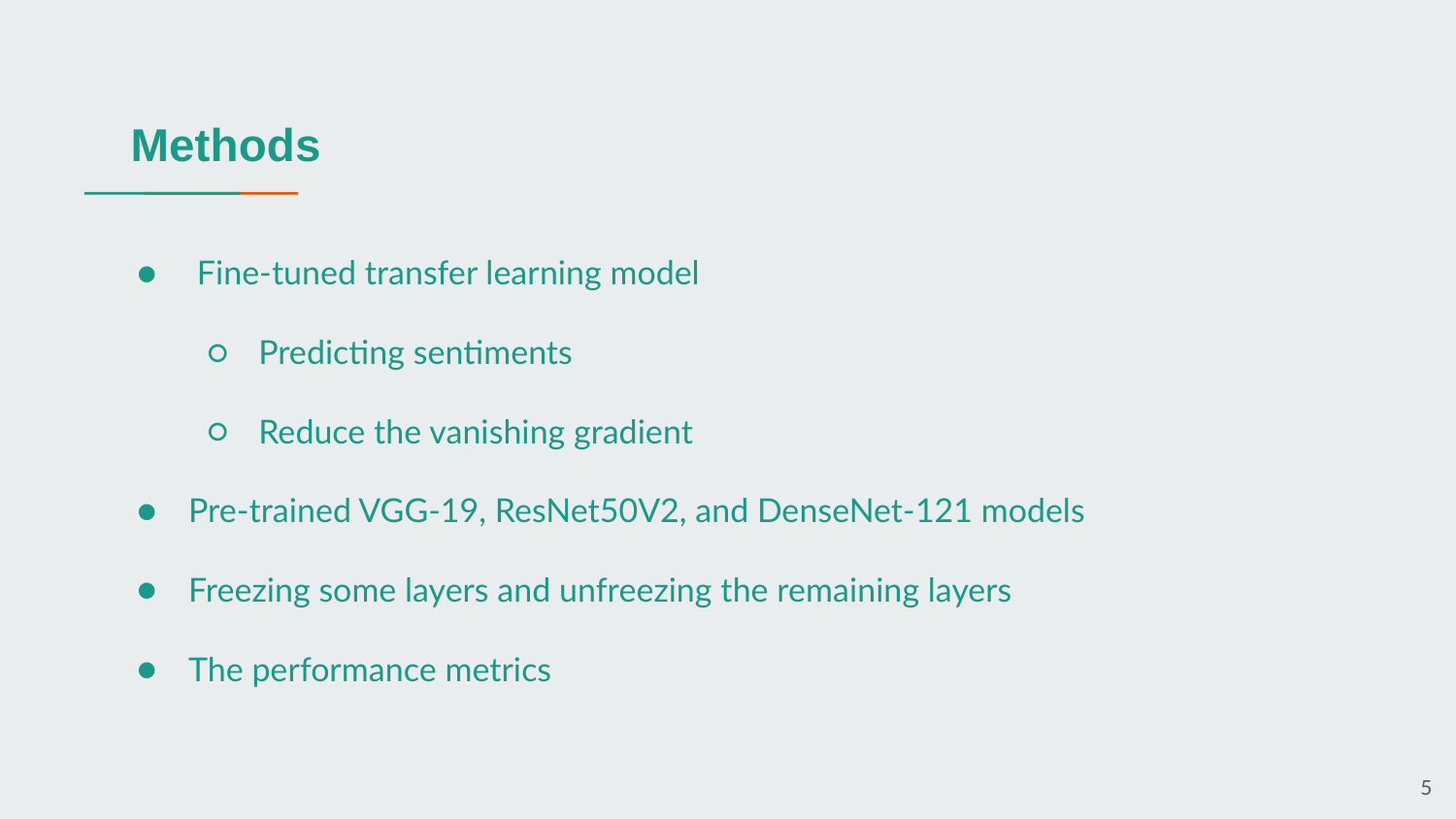

# Methods
 Fine-tuned transfer learning model
Predicting sentiments
Reduce the vanishing gradient
Pre-trained VGG-19, ResNet50V2, and DenseNet-121 models
Freezing some layers and unfreezing the remaining layers
The performance metrics

5